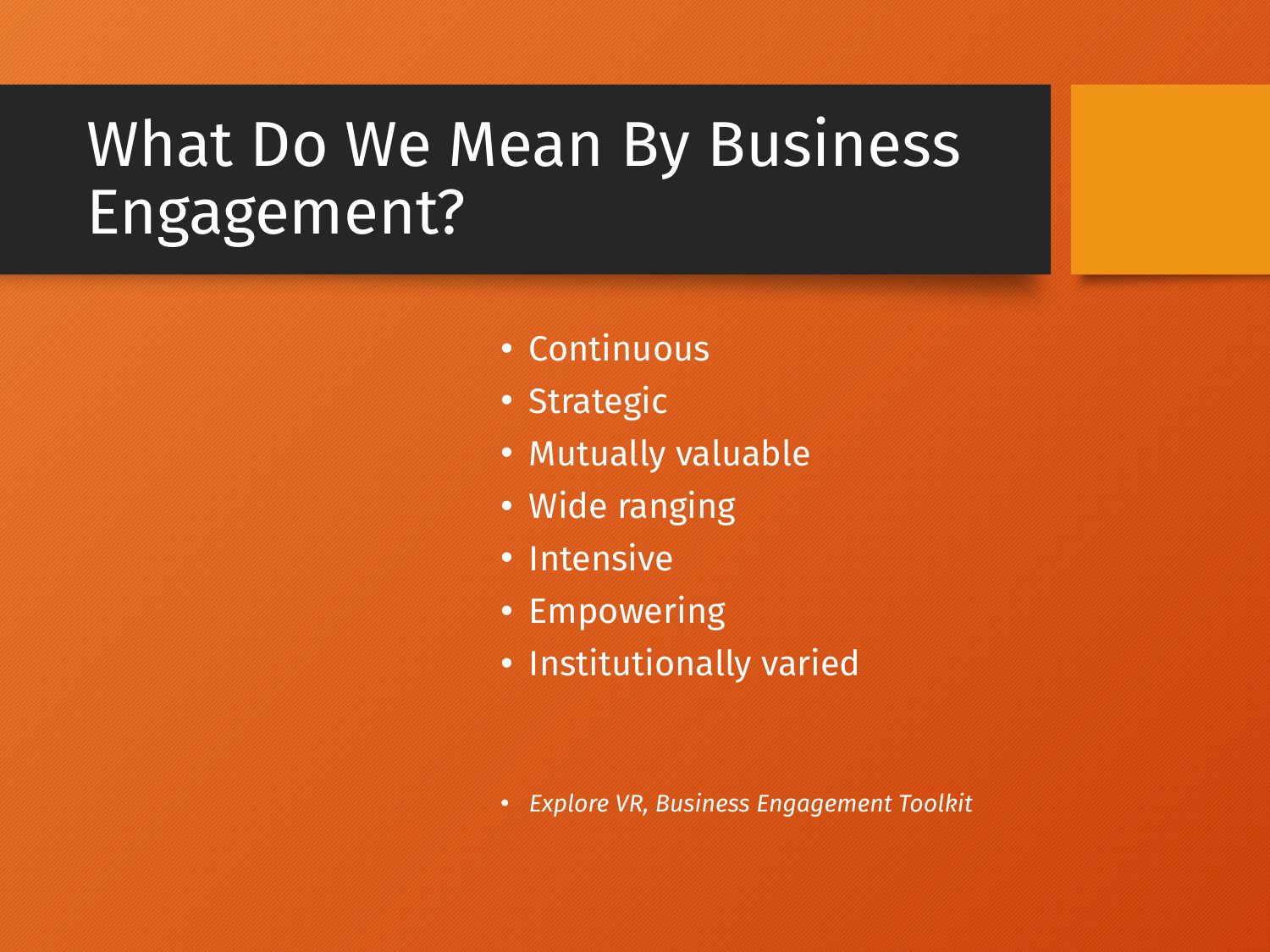

# What Do We Mean By Business Engagement?
Continuous
Strategic
Mutually valuable
Wide ranging
Intensive
Empowering
Institutionally varied

Explore VR, Business Engagement Toolkit